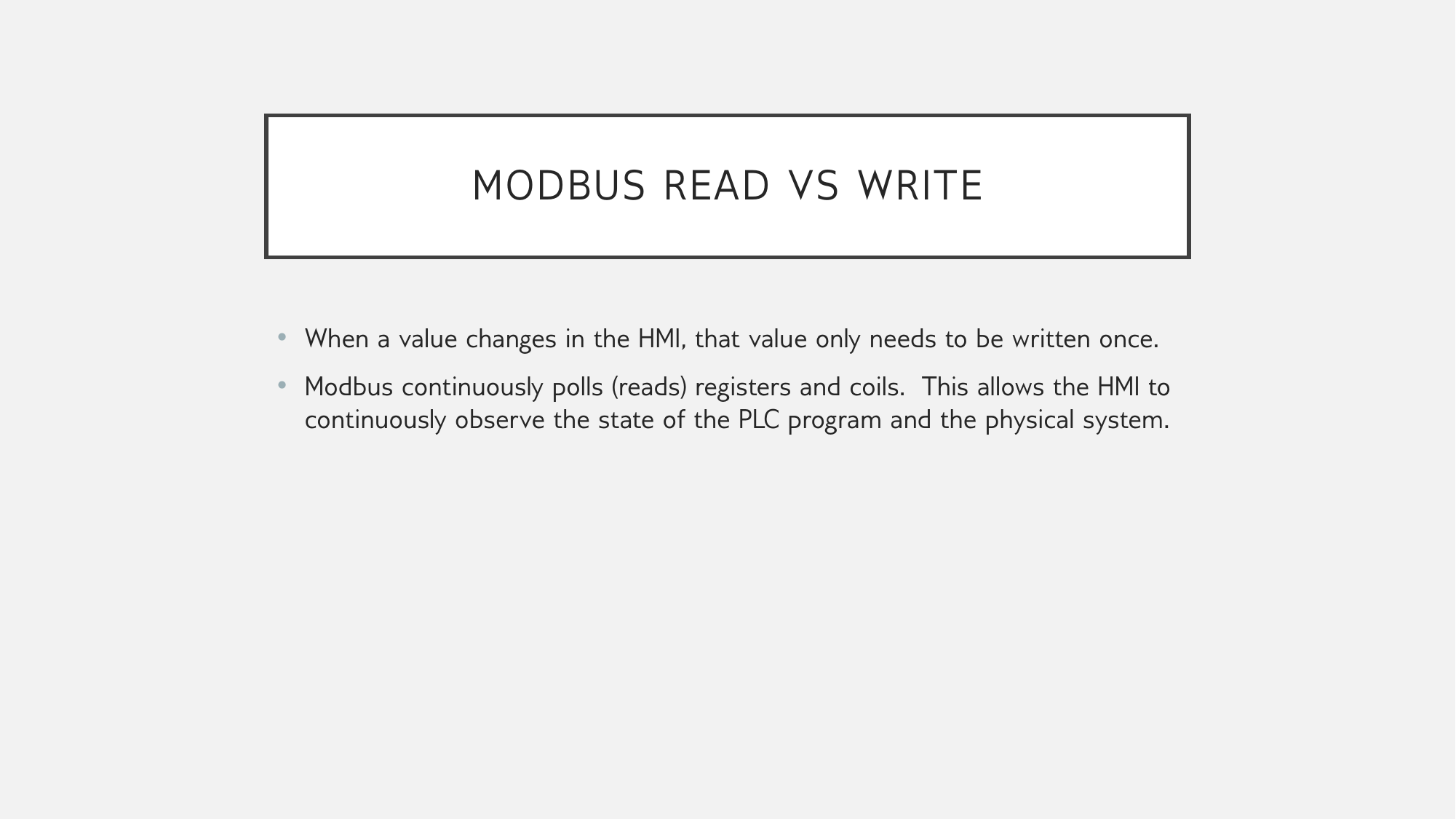

# MODBUS READ VS WRITE
When a value changes in the HMI, that value only needs to be written once.
Modbus continuously polls (reads) registers and coils.  This allows the HMI to continuously observe the state of the PLC program and the physical system.